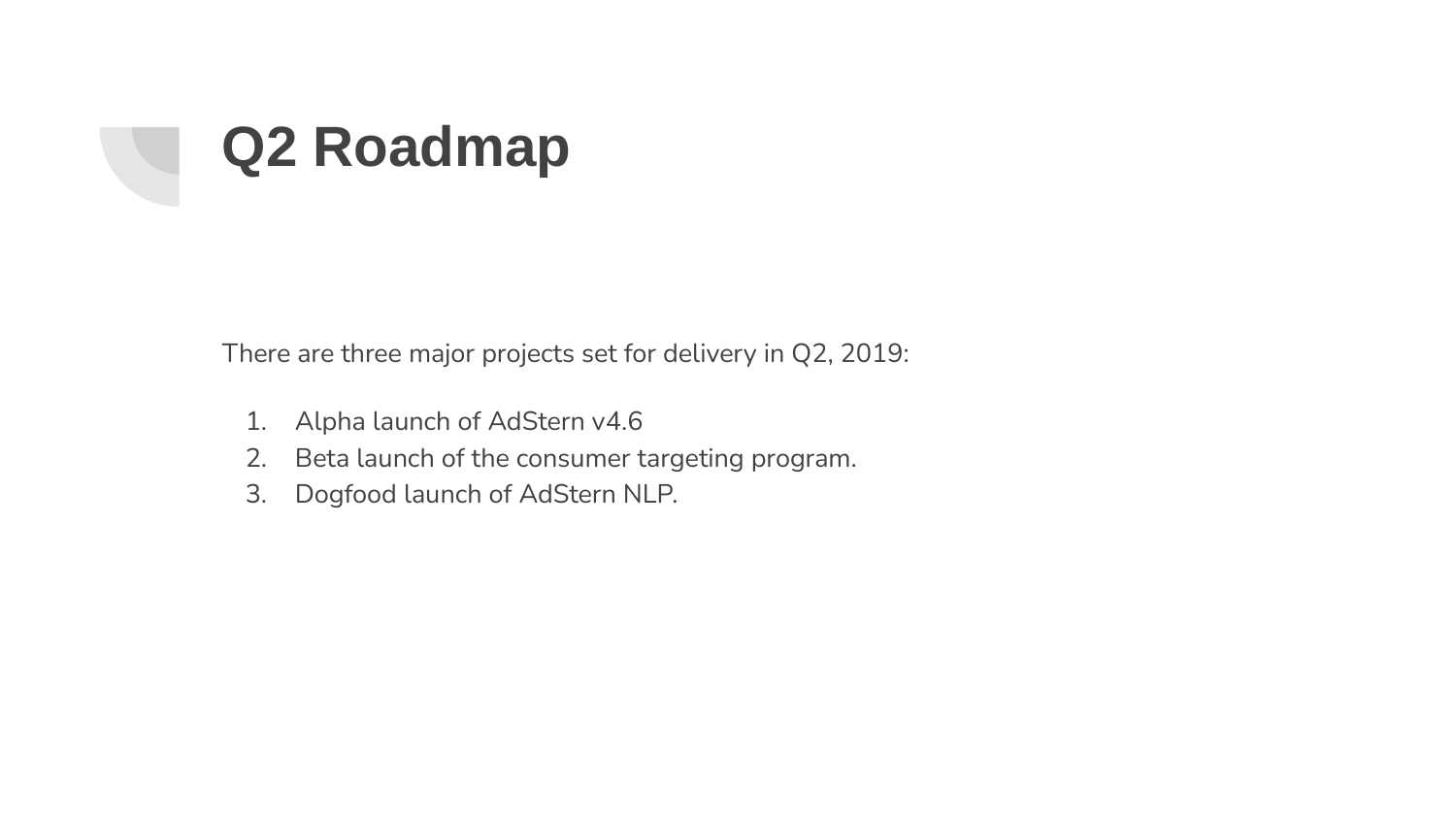

# Q2 Roadmap
There are three major projects set for delivery in Q2, 2019:
Alpha launch of AdStern v4.6
Beta launch of the consumer targeting program.
Dogfood launch of AdStern NLP.